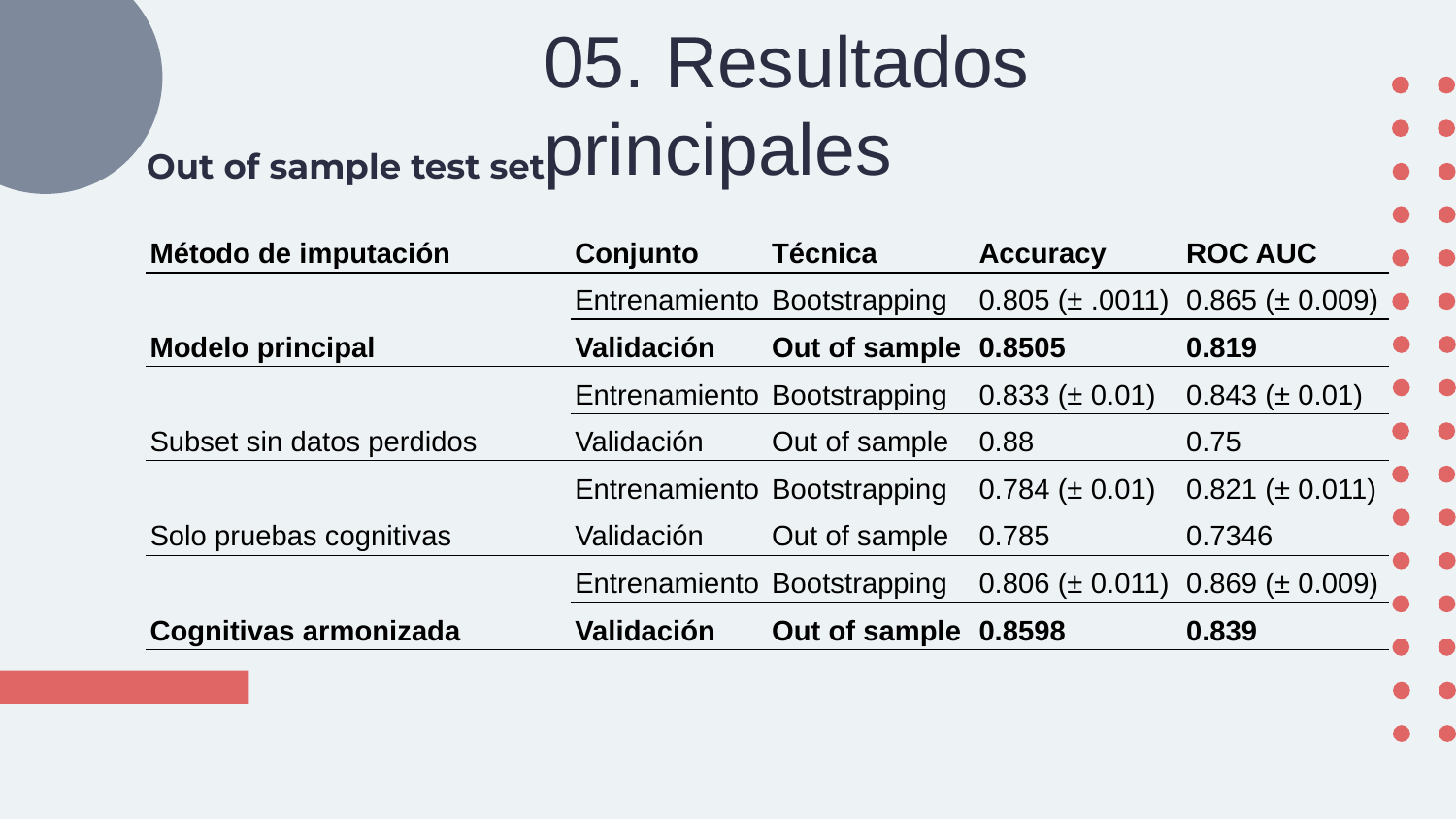

05. Resultados principales

Out of sample test set

| Método de imputación | Conjunto | Técnica | Accuracy | ROC AUC |
| --- | --- | --- | --- | --- |
| Modelo principal | Entrenamiento | Bootstrapping | 0.805 (± .0011) | 0.865 (± 0.009) |
|  | Validación | Out of sample | 0.8505 | 0.819 |
| Subset sin datos perdidos | Entrenamiento | Bootstrapping | 0.833 (± 0.01) | 0.843 (± 0.01) |
|  | Validación | Out of sample | 0.88 | 0.75 |
| Solo pruebas cognitivas | Entrenamiento | Bootstrapping | 0.784 (± 0.01) | 0.821 (± 0.011) |
|  | Validación | Out of sample | 0.785 | 0.7346 |
| Cognitivas armonizada | Entrenamiento | Bootstrapping | 0.806 (± 0.011) | 0.869 (± 0.009) |
|  | Validación | Out of sample | 0.8598 | 0.839 |